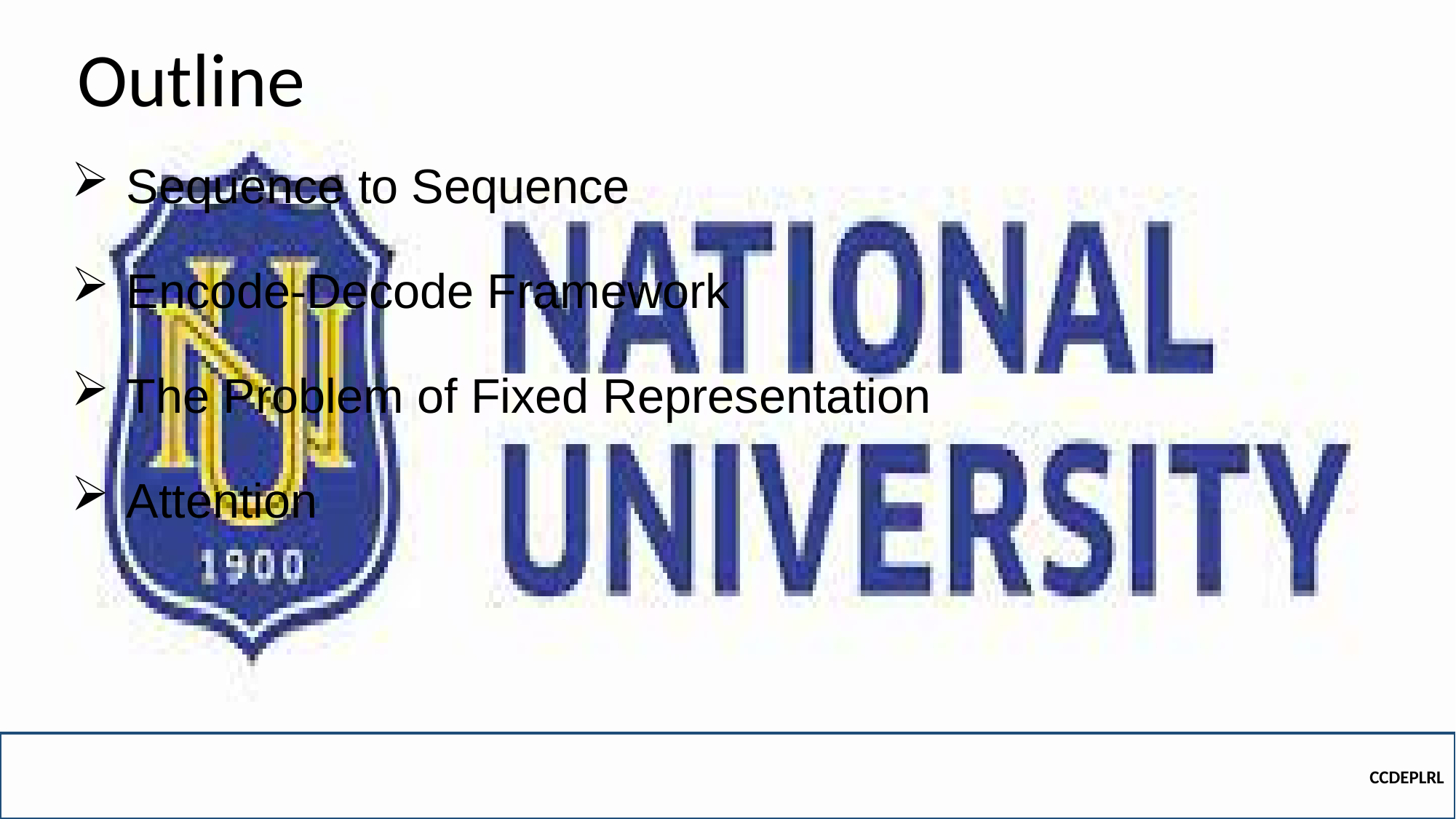

# Outline

Sequence to Sequence

Encode-Decode Framework

The Problem of Fixed Representation

Attention
CCDEPLRL